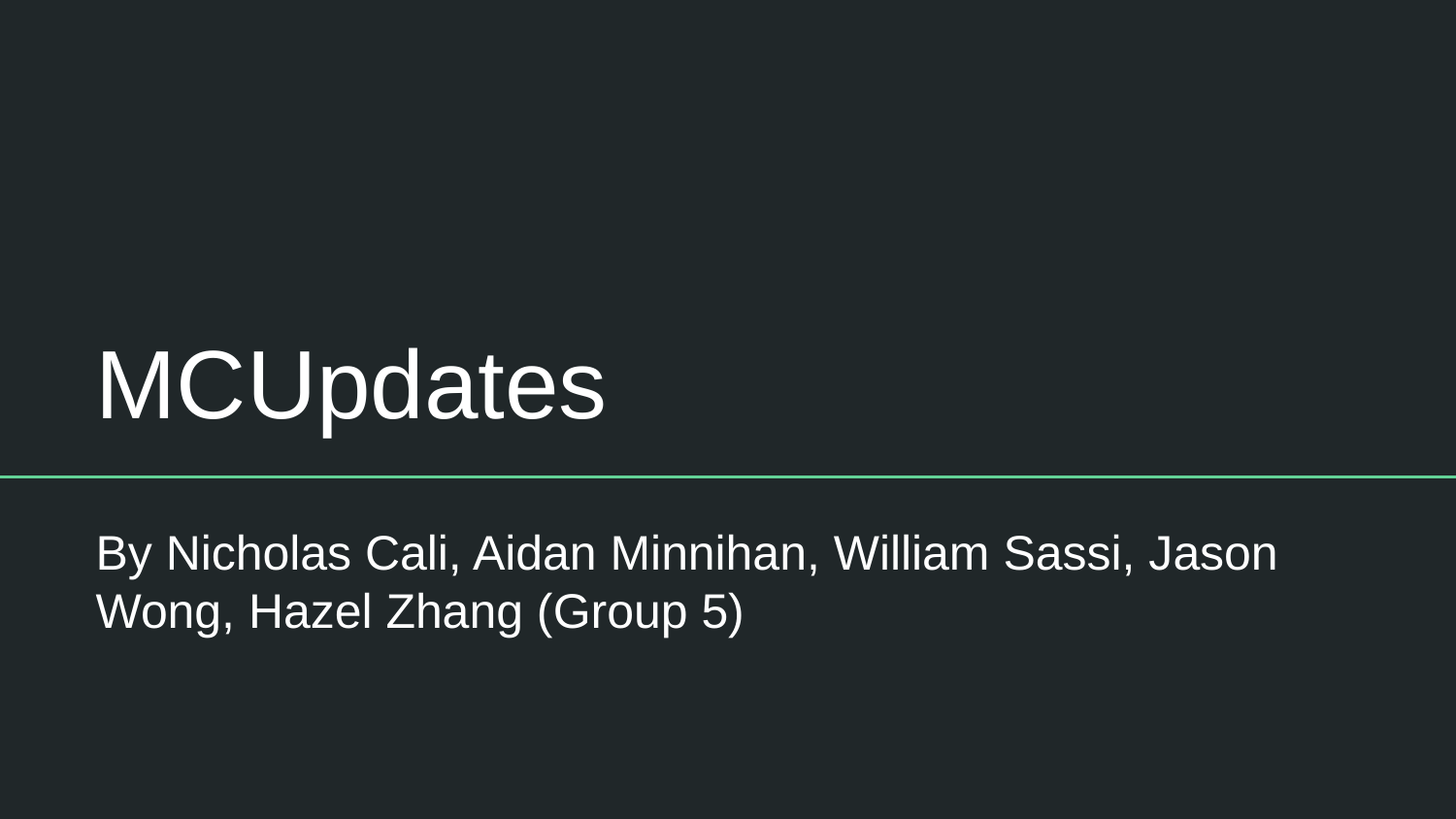

# MCUpdates
By Nicholas Cali, Aidan Minnihan, William Sassi, Jason Wong, Hazel Zhang (Group 5)